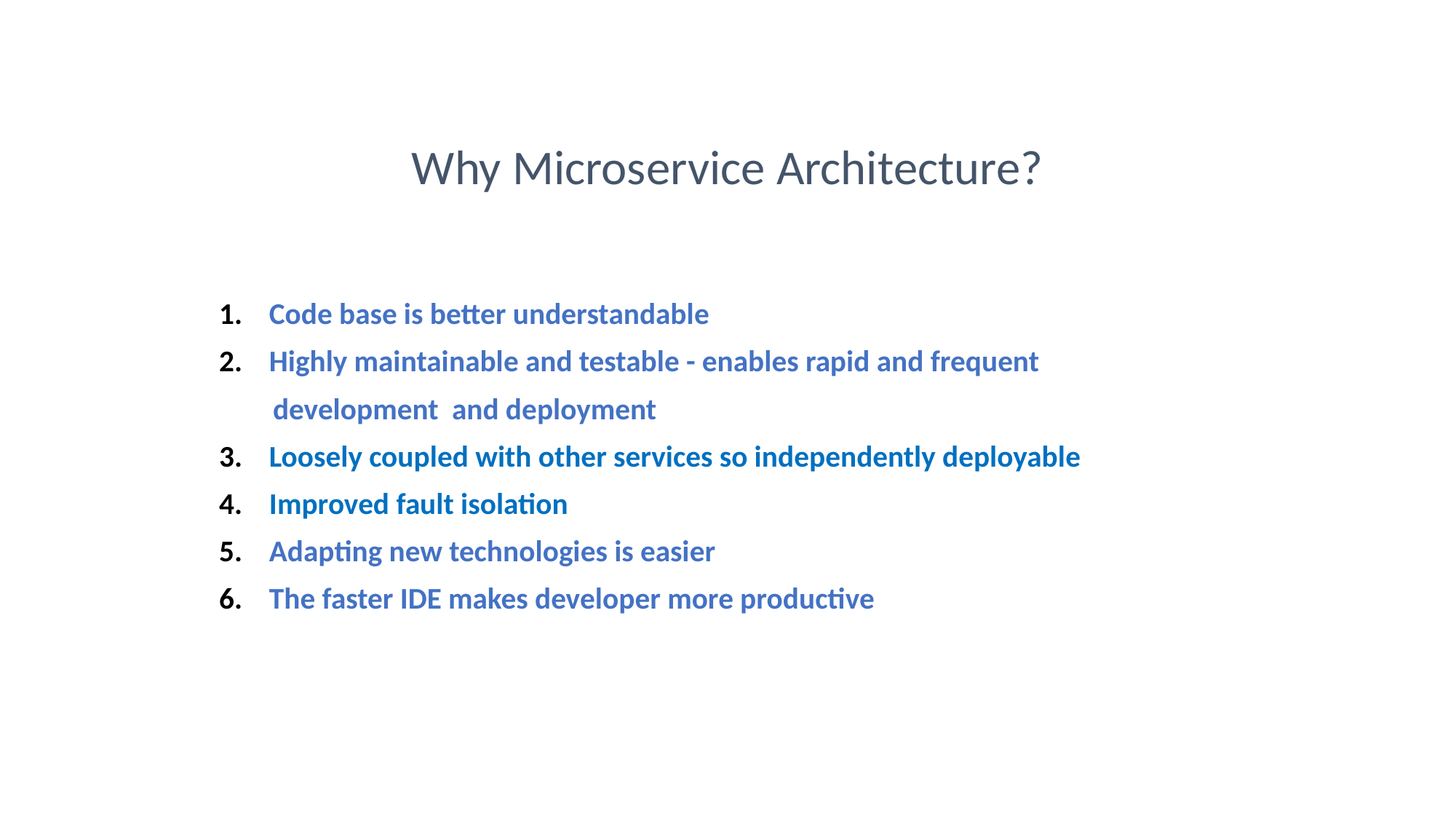

# Why Microservice Architecture?

		1.    Code base is better understandable
  		2.    Highly maintainable and testable - enables rapid and frequent
		        development  and deployment
 		3.    Loosely coupled with other services so independently deployable
  		4.    Improved fault isolation
  		5.    Adapting new technologies is easier
		6.    The faster IDE makes developer more productive